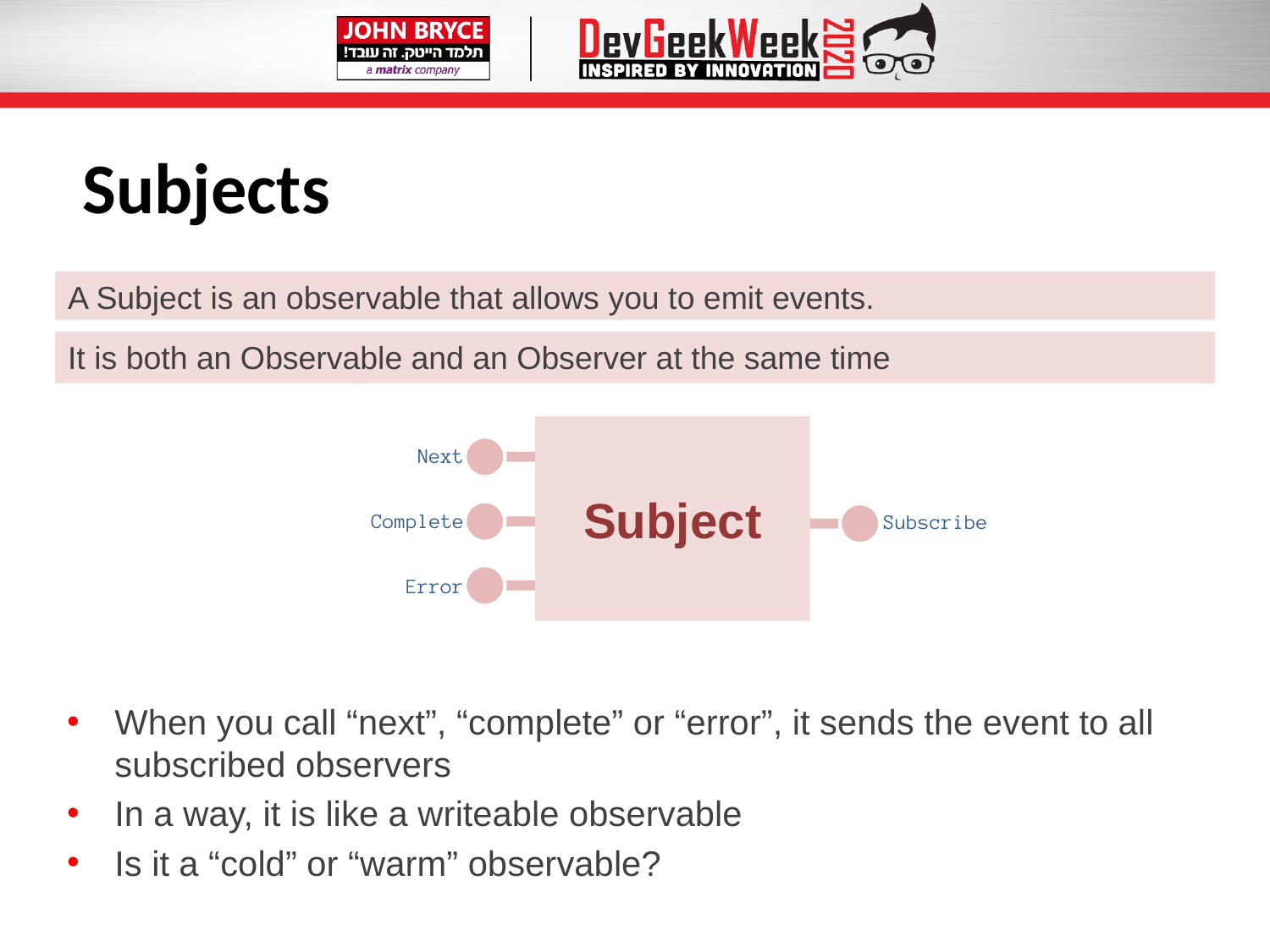

Subjects
A Subject is an observable that allows you to emit events.
It is both an Observable and an Observer at the same time
Subject
Next

Complete

Subscribe

Error
When you call “next”, “complete” or “error”, it sends the event to all subscribed observers
In a way, it is like a writeable observable
Is it a “cold” or “warm” observable?